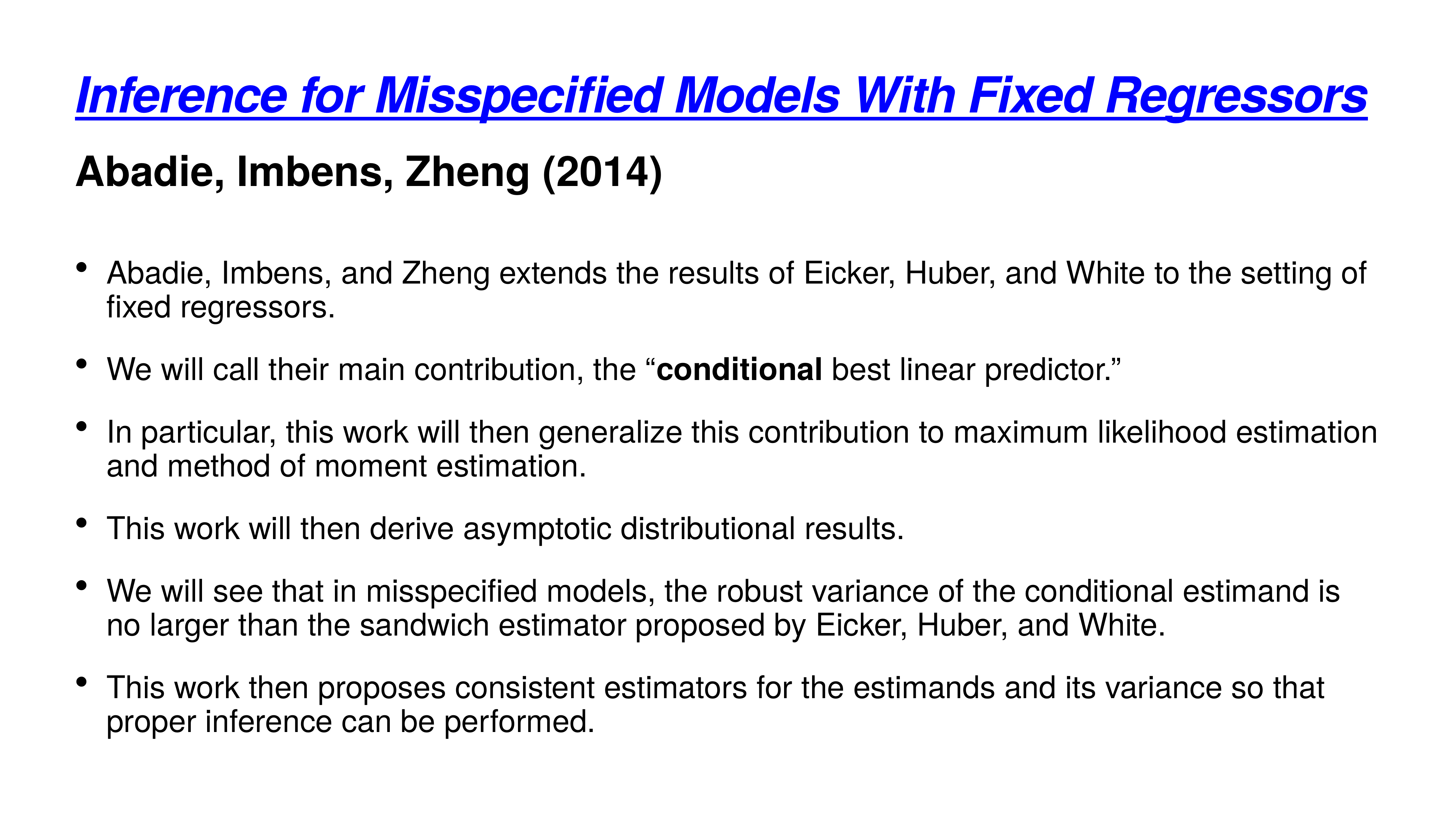

# Inference for Misspecified Models With Fixed Regressors
Abadie, Imbens, Zheng (2014)
Abadie, Imbens, and Zheng extends the results of Eicker, Huber, and White to the setting of fixed regressors.
We will call their main contribution, the “conditional best linear predictor.”
In particular, this work will then generalize this contribution to maximum likelihood estimation and method of moment estimation.
This work will then derive asymptotic distributional results.
We will see that in misspecified models, the robust variance of the conditional estimand is no larger than the sandwich estimator proposed by Eicker, Huber, and White.
This work then proposes consistent estimators for the estimands and its variance so that proper inference can be performed.